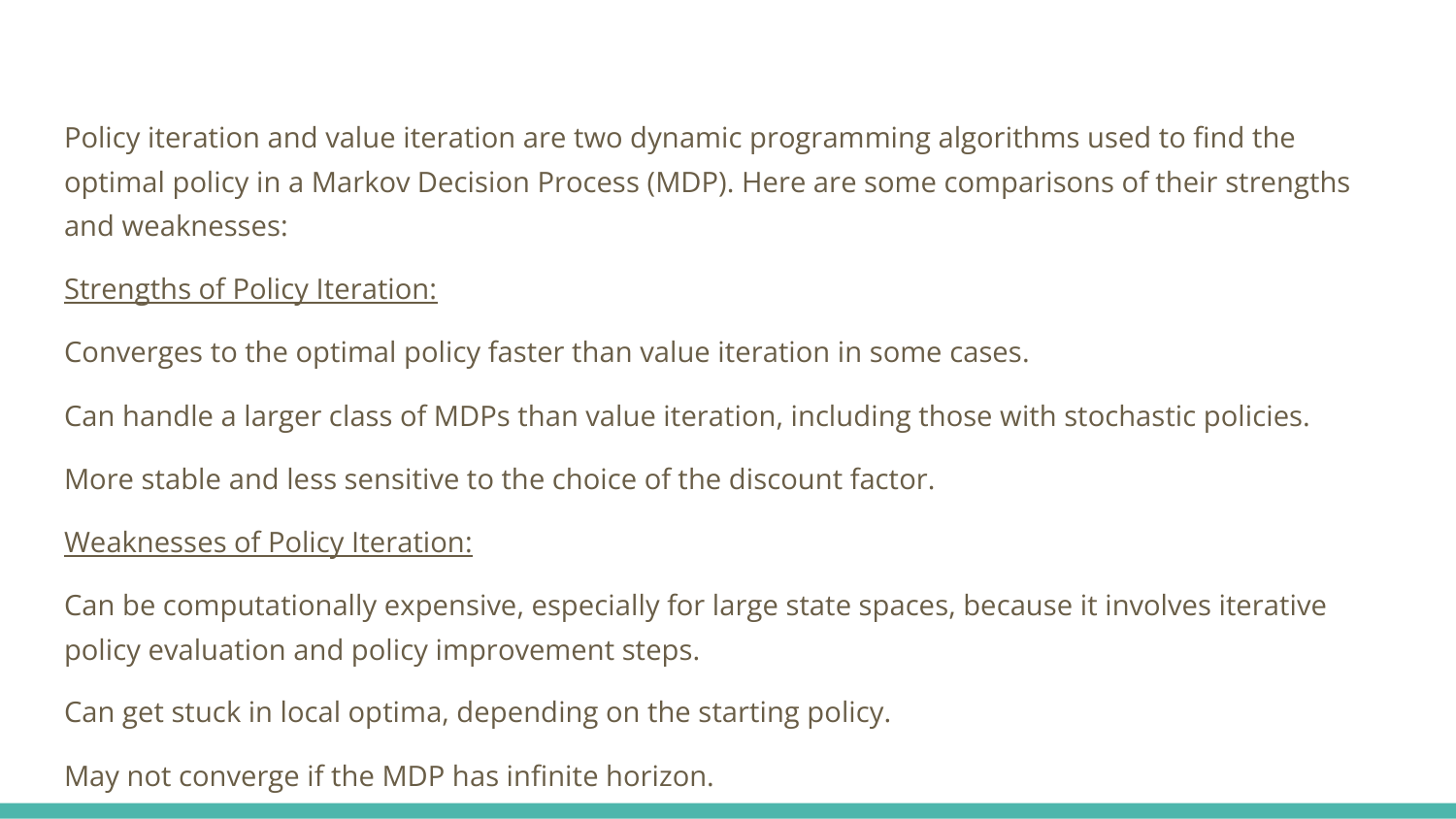

Policy iteration and value iteration are two dynamic programming algorithms used to find the optimal policy in a Markov Decision Process (MDP). Here are some comparisons of their strengths and weaknesses:
Strengths of Policy Iteration:
Converges to the optimal policy faster than value iteration in some cases.
Can handle a larger class of MDPs than value iteration, including those with stochastic policies.
More stable and less sensitive to the choice of the discount factor.
Weaknesses of Policy Iteration:
Can be computationally expensive, especially for large state spaces, because it involves iterative policy evaluation and policy improvement steps.
Can get stuck in local optima, depending on the starting policy.
May not converge if the MDP has infinite horizon.